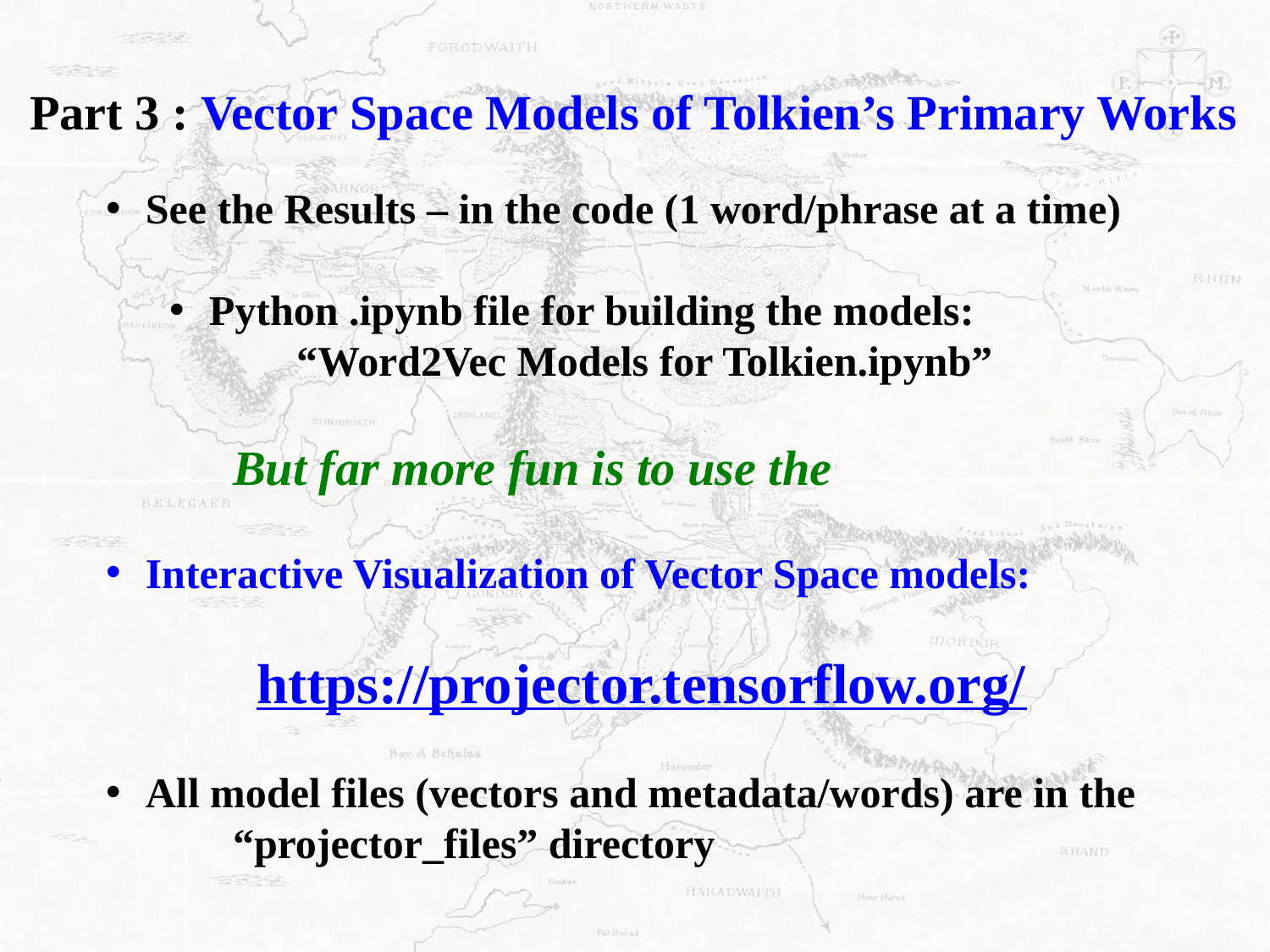

Part 3 : Vector Space Models of Tolkien’s Primary Works

See the Results – in the code (1 word/phrase at a time)

Python .ipynb file for building the models:
	“Word2Vec Models for Tolkien.ipynb”

	But far more fun is to use the

Interactive Visualization of Vector Space models:

https://projector.tensorflow.org/

All model files (vectors and metadata/words) are in the
	“projector_files” directory